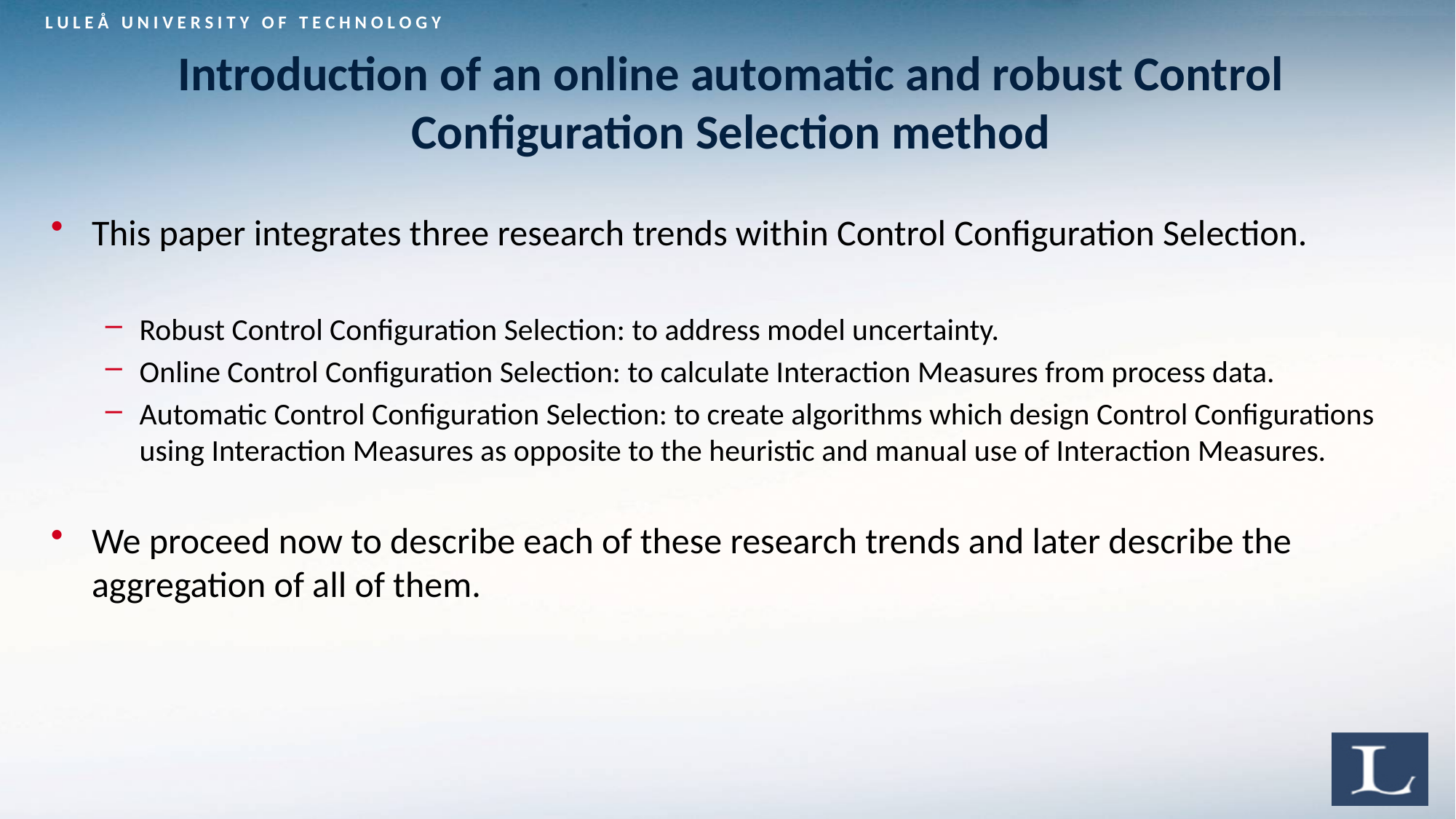

# Introduction of an online automatic and robust Control Configuration Selection method

This paper integrates three research trends within Control Configuration Selection.

Robust Control Configuration Selection: to address model uncertainty.
Online Control Configuration Selection: to calculate Interaction Measures from process data.
Automatic Control Configuration Selection: to create algorithms which design Control Configurations using Interaction Measures as opposite to the heuristic and manual use of Interaction Measures.

We proceed now to describe each of these research trends and later describe the aggregation of all of them.